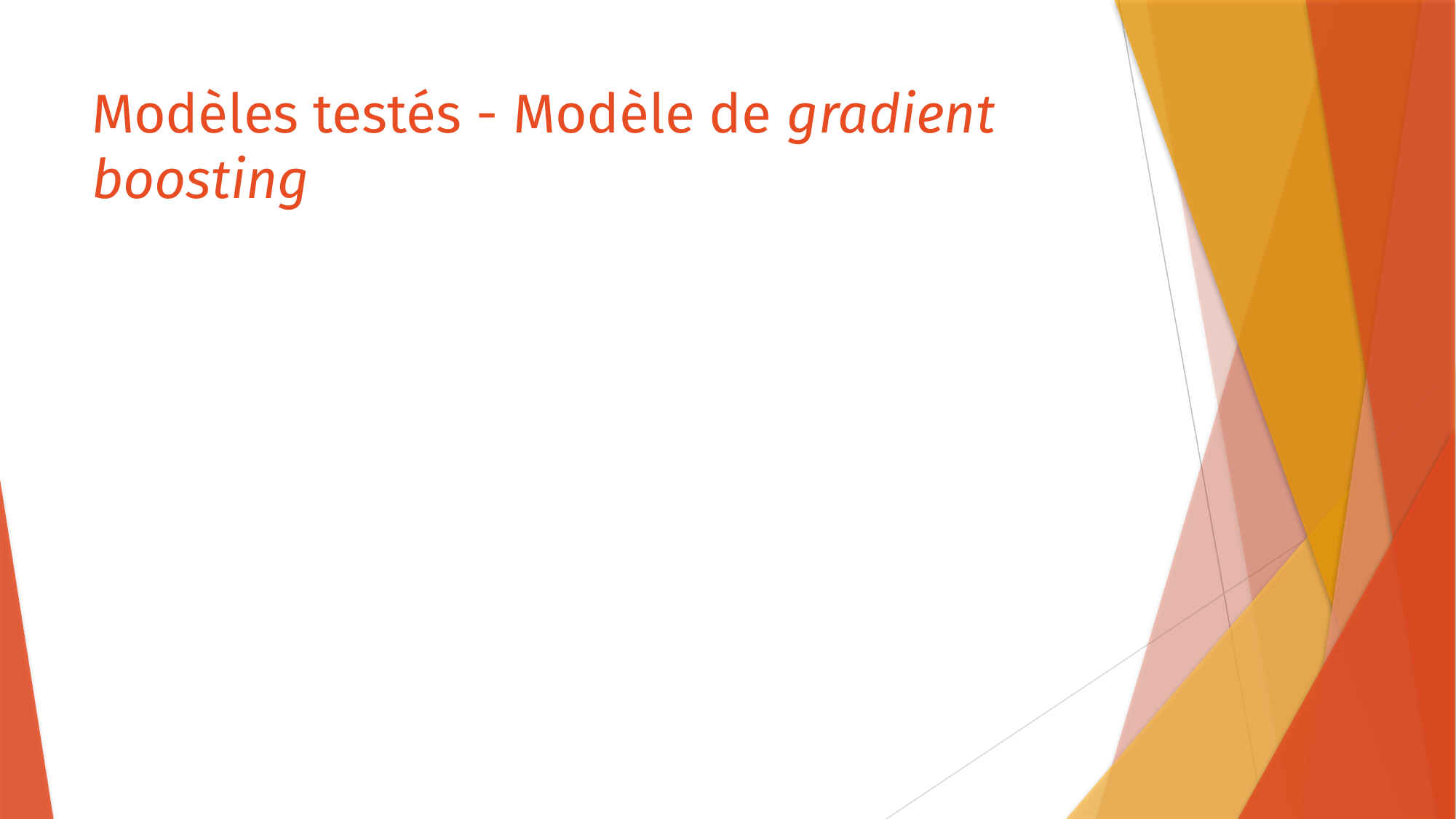

# Modèles testés - Modèle de gradient boosting